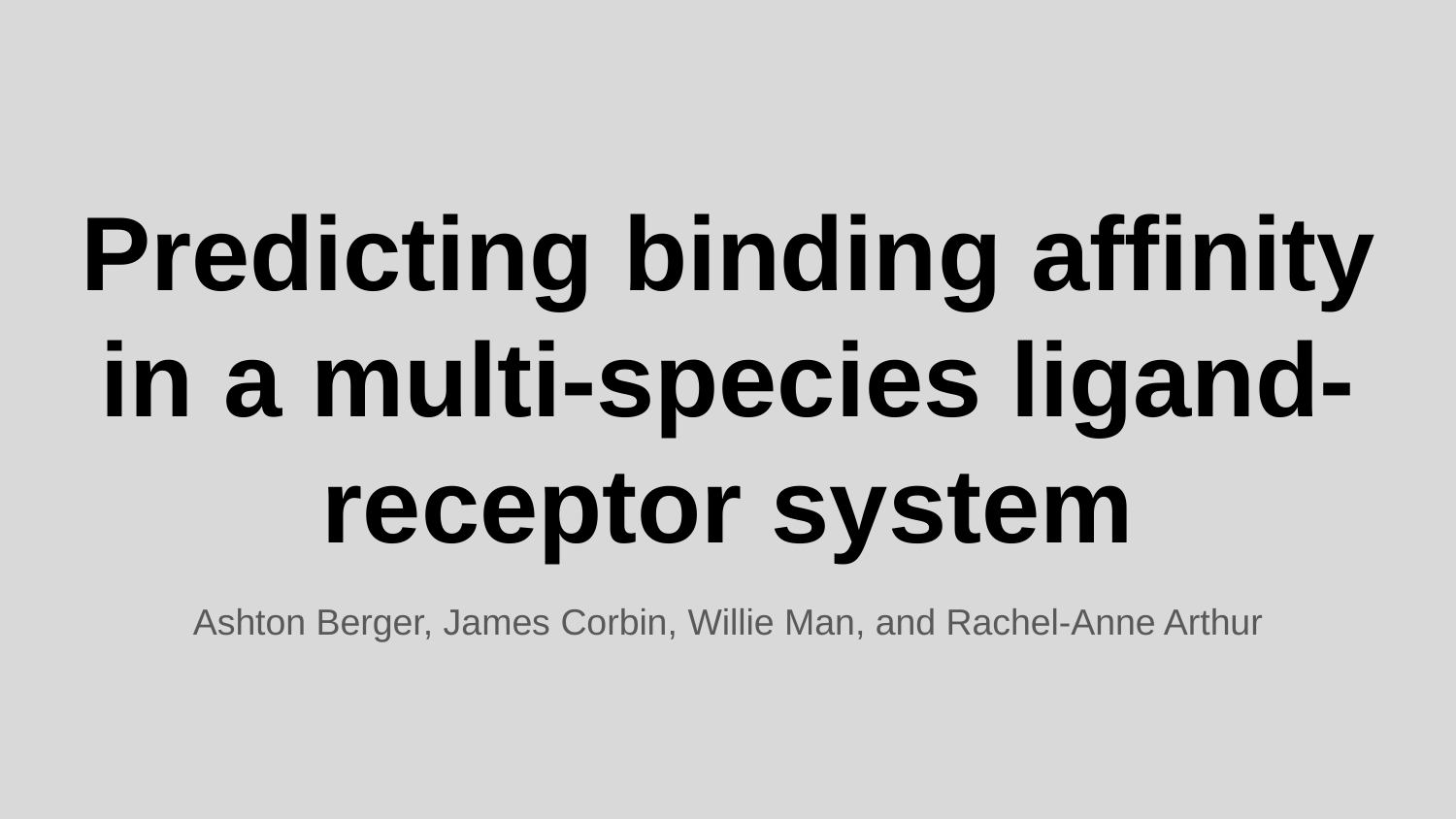

# Predicting binding affinity in a multi-species ligand-receptor system
Ashton Berger, James Corbin, Willie Man, and Rachel-Anne Arthur